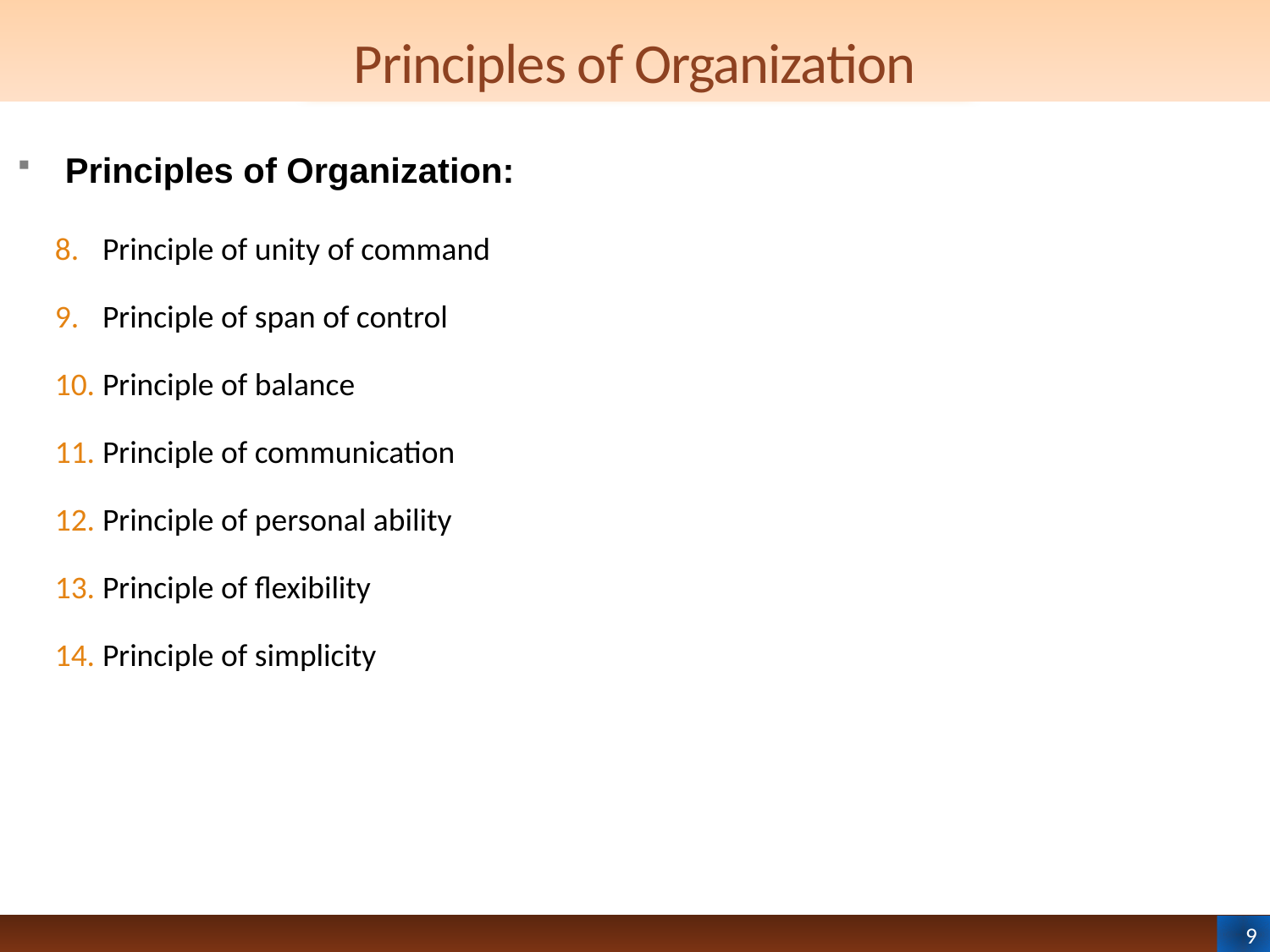

# Principles of Organization
Principles of Organization:
Principle of unity of command
Principle of span of control
Principle of balance
Principle of communication
Principle of personal ability
Principle of flexibility
Principle of simplicity
9